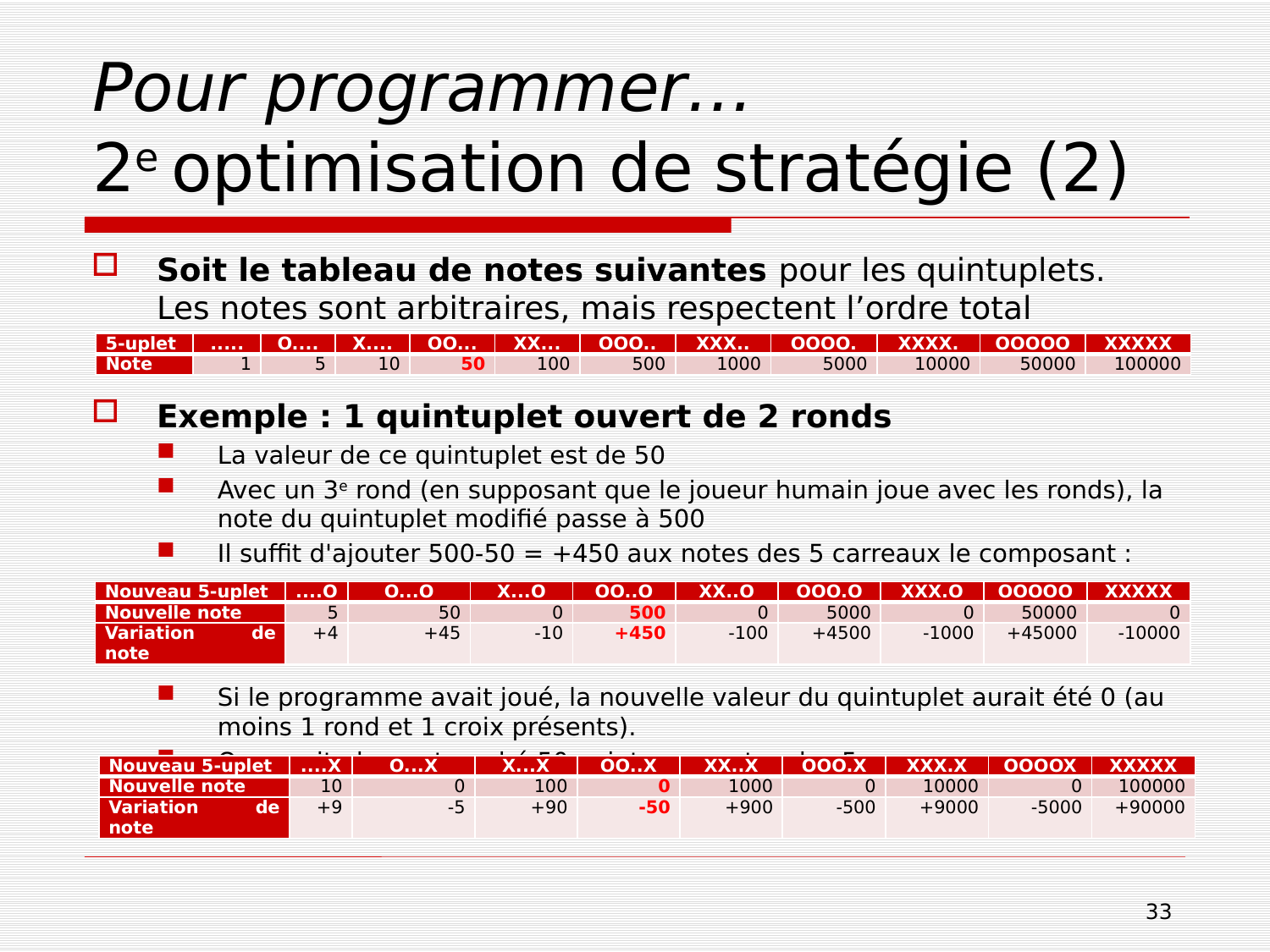

# Pour programmer… 2e optimisation de stratégie (2)
Soit le tableau de notes suivantes pour les quintuplets.
Les notes sont arbitraires, mais respectent l’ordre total

Exemple : 1 quintuplet ouvert de 2 ronds
La valeur de ce quintuplet est de 50
Avec un 3e rond (en supposant que le joueur humain joue avec les ronds), la note du quintuplet modifié passe à 500
Il suffit d'ajouter 500-50 = +450 aux notes des 5 carreaux le composant :

Si le programme avait joué, la nouvelle valeur du quintuplet aurait été 0 (au moins 1 rond et 1 croix présents).
On aurait alors retranché 50 points aux notes des 5 carreaux :

| 5-uplet | ..... | O.... | X.... | OO... | XX... | OOO.. | XXX.. | OOOO. | XXXX. | OOOOO | XXXXX |
| --- | --- | --- | --- | --- | --- | --- | --- | --- | --- | --- | --- |
| Note | 1 | 5 | 10 | 50 | 100 | 500 | 1000 | 5000 | 10000 | 50000 | 100000 |

| Nouveau 5-uplet | ....O | O...O | X...O | OO..O | XX..O | OOO.O | XXX.O | OOOOO | XXXXX |
| --- | --- | --- | --- | --- | --- | --- | --- | --- | --- |
| Nouvelle note | 5 | 50 | 0 | 500 | 0 | 5000 | 0 | 50000 | 0 |
| Variation de note | +4 | +45 | -10 | +450 | -100 | +4500 | -1000 | +45000 | -10000 |
| Nouveau 5-uplet | ....X | O...X | X...X | OO..X | XX..X | OOO.X | XXX.X | OOOOX | XXXXX |
| --- | --- | --- | --- | --- | --- | --- | --- | --- | --- |
| Nouvelle note | 10 | 0 | 100 | 0 | 1000 | 0 | 10000 | 0 | 100000 |
| Variation de note | +9 | -5 | +90 | -50 | +900 | -500 | +9000 | -5000 | +90000 |

33